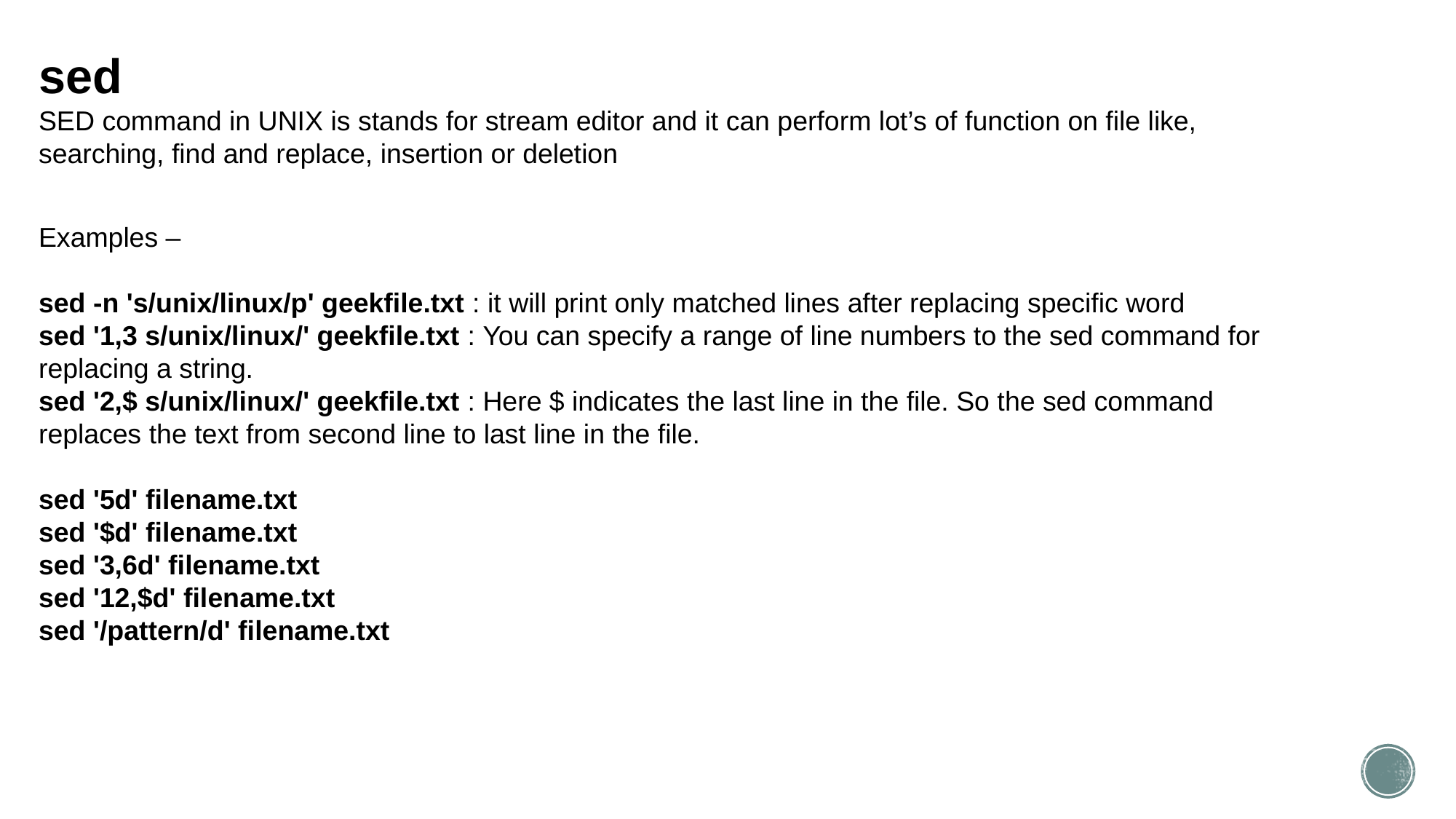

sed
SED command in UNIX is stands for stream editor and it can perform lot’s of function on file like, searching, find and replace, insertion or deletion

Examples –

sed -n 's/unix/linux/p' geekfile.txt : it will print only matched lines after replacing specific word
sed '1,3 s/unix/linux/' geekfile.txt : You can specify a range of line numbers to the sed command for replacing a string.
sed '2,$ s/unix/linux/' geekfile.txt : Here $ indicates the last line in the file. So the sed command replaces the text from second line to last line in the file.

sed '5d' filename.txt
sed '$d' filename.txt
sed '3,6d' filename.txt
sed '12,$d' filename.txt
sed '/pattern/d' filename.txt